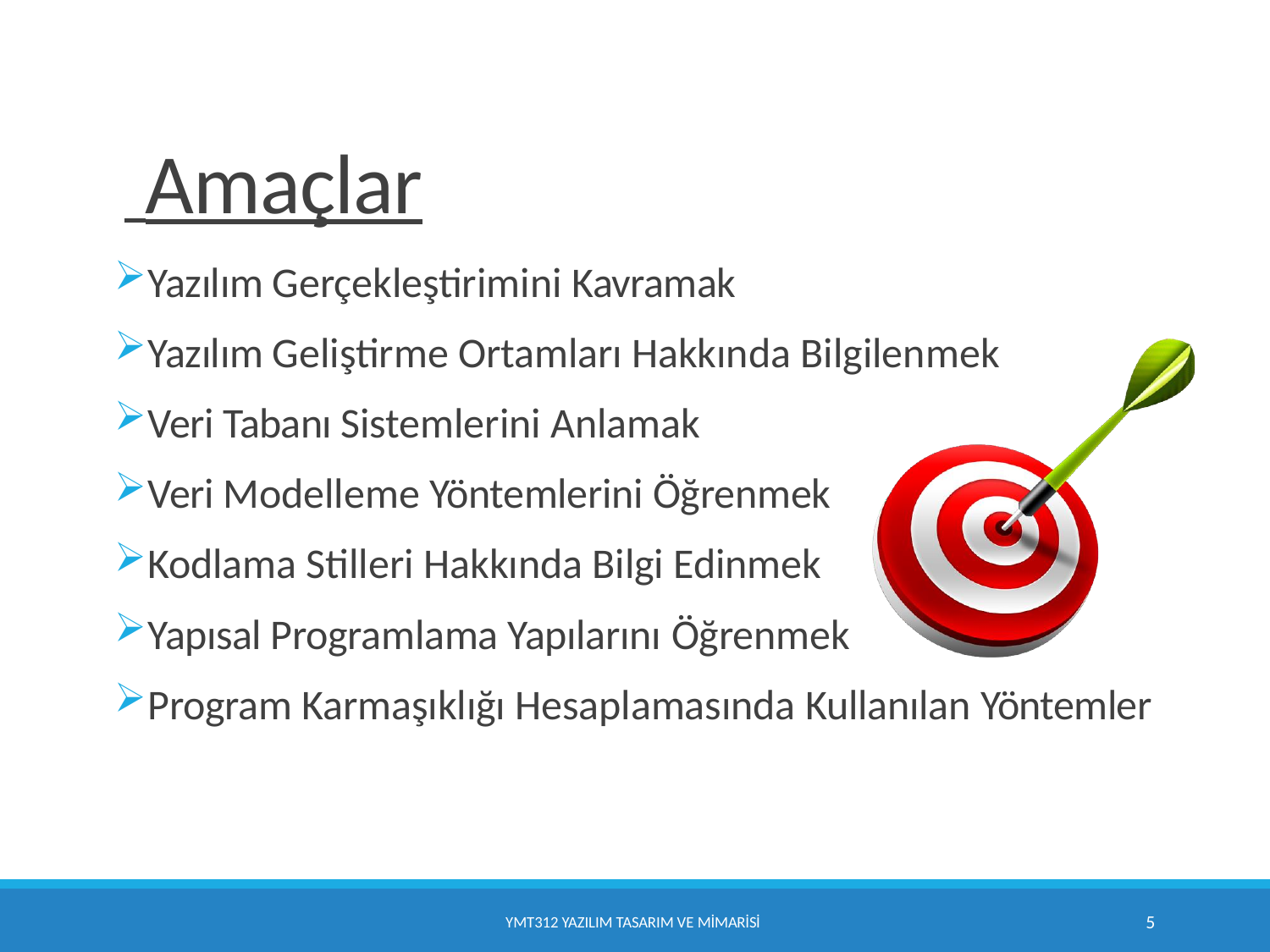

# Amaçlar
Yazılım Gerçekleştirimini Kavramak
Yazılım Geliştirme Ortamları Hakkında Bilgilenmek
Veri Tabanı Sistemlerini Anlamak
Veri Modelleme Yöntemlerini Öğrenmek
Kodlama Stilleri Hakkında Bilgi Edinmek
Yapısal Programlama Yapılarını Öğrenmek
Program Karmaşıklığı Hesaplamasında Kullanılan Yöntemler

5
YMT312 YAZILIM TASARIM VE MİMARİSİ